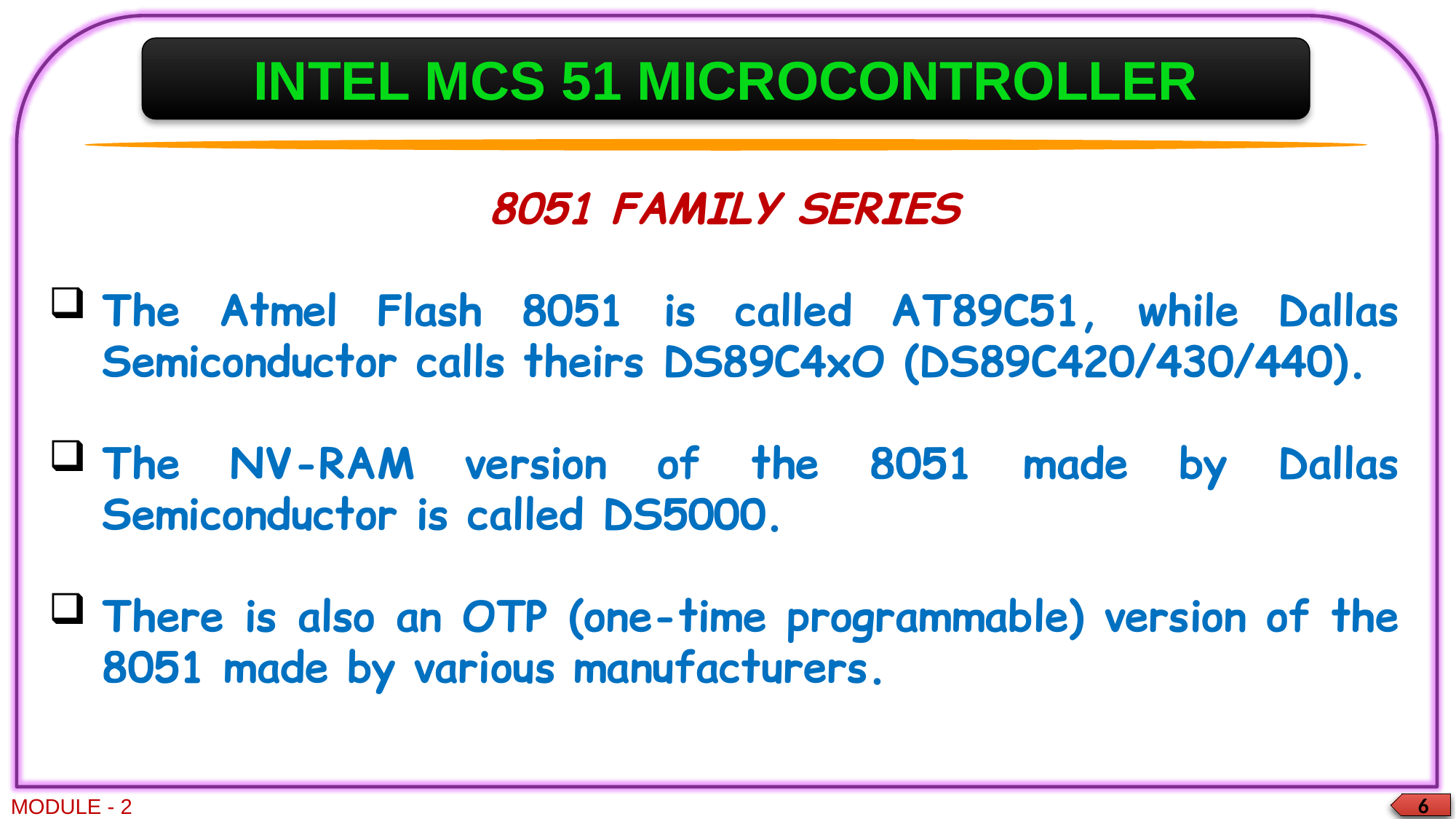

INTEL MCS 51 MICROCONTROLLER

8051 FAMILY SERIES

The Atmel Flash 8051 is called AT89C51, while Dallas Semiconductor calls theirs DS89C4xO (DS89C420/430/440).

The NV-RAM version of the 8051 made by Dallas Semiconductor is called DS5000.

There is also an OTP (one-time programmable) version of the 8051 made by various manufacturers.

MODULE - 2
6